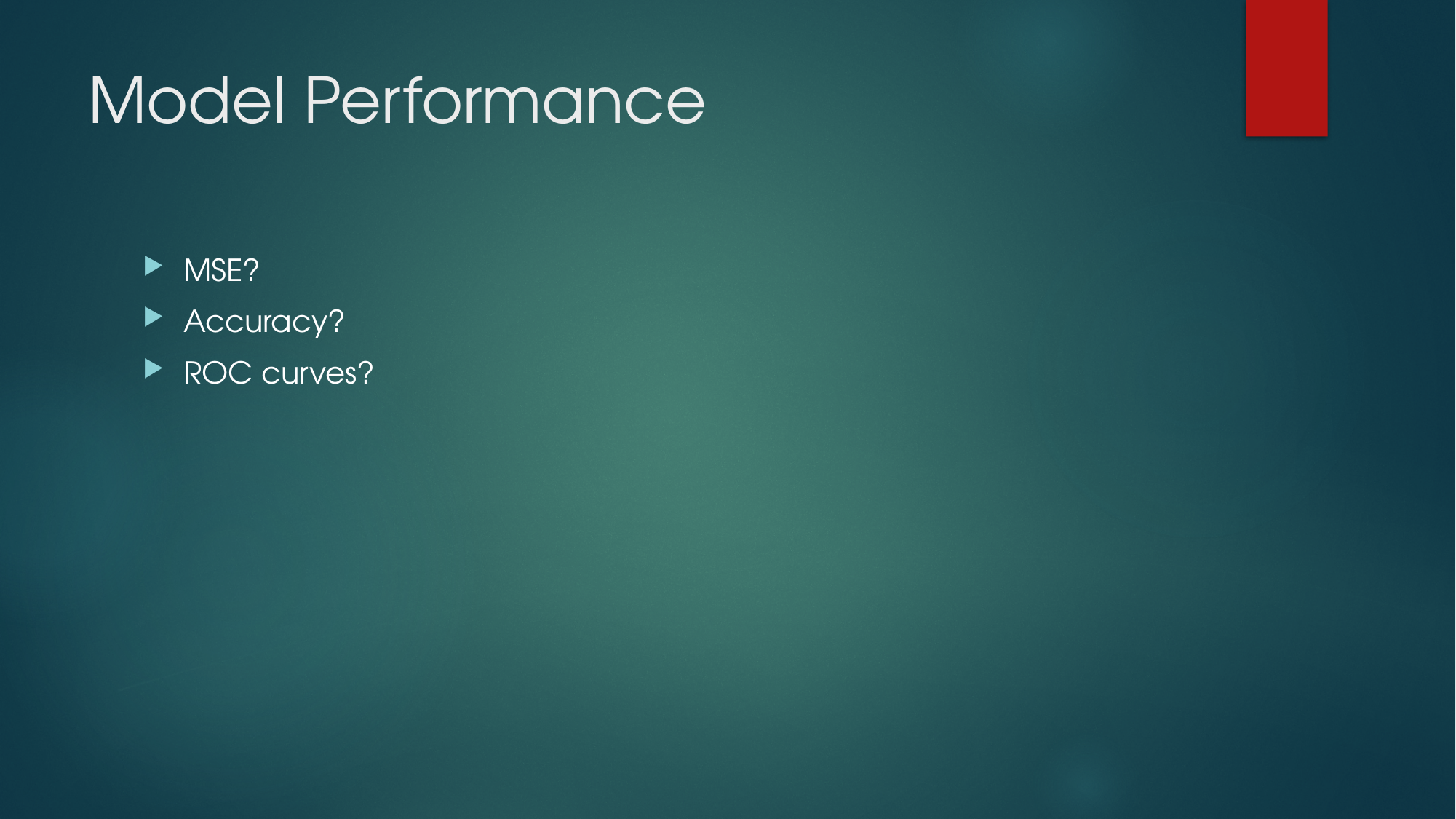

# Model Performance
MSE?
Accuracy?
ROC curves?